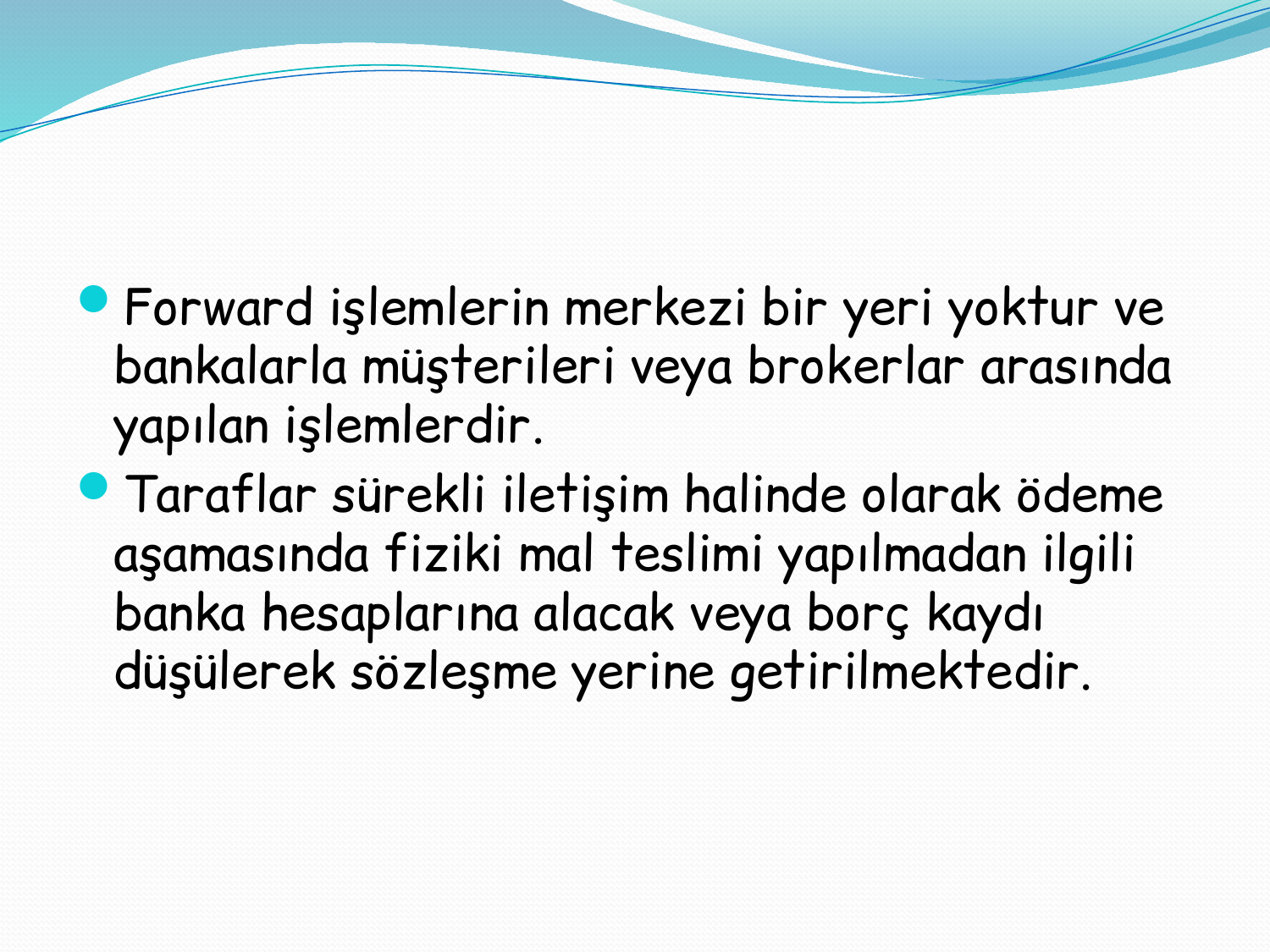

#
Forward işlemlerin merkezi bir yeri yoktur ve bankalarla müşterileri veya brokerlar arasında yapılan işlemlerdir.
Taraflar sürekli iletişim halinde olarak ödeme aşamasında fiziki mal teslimi yapılmadan ilgili banka hesaplarına alacak veya borç kaydı düşülerek sözleşme yerine getirilmektedir.